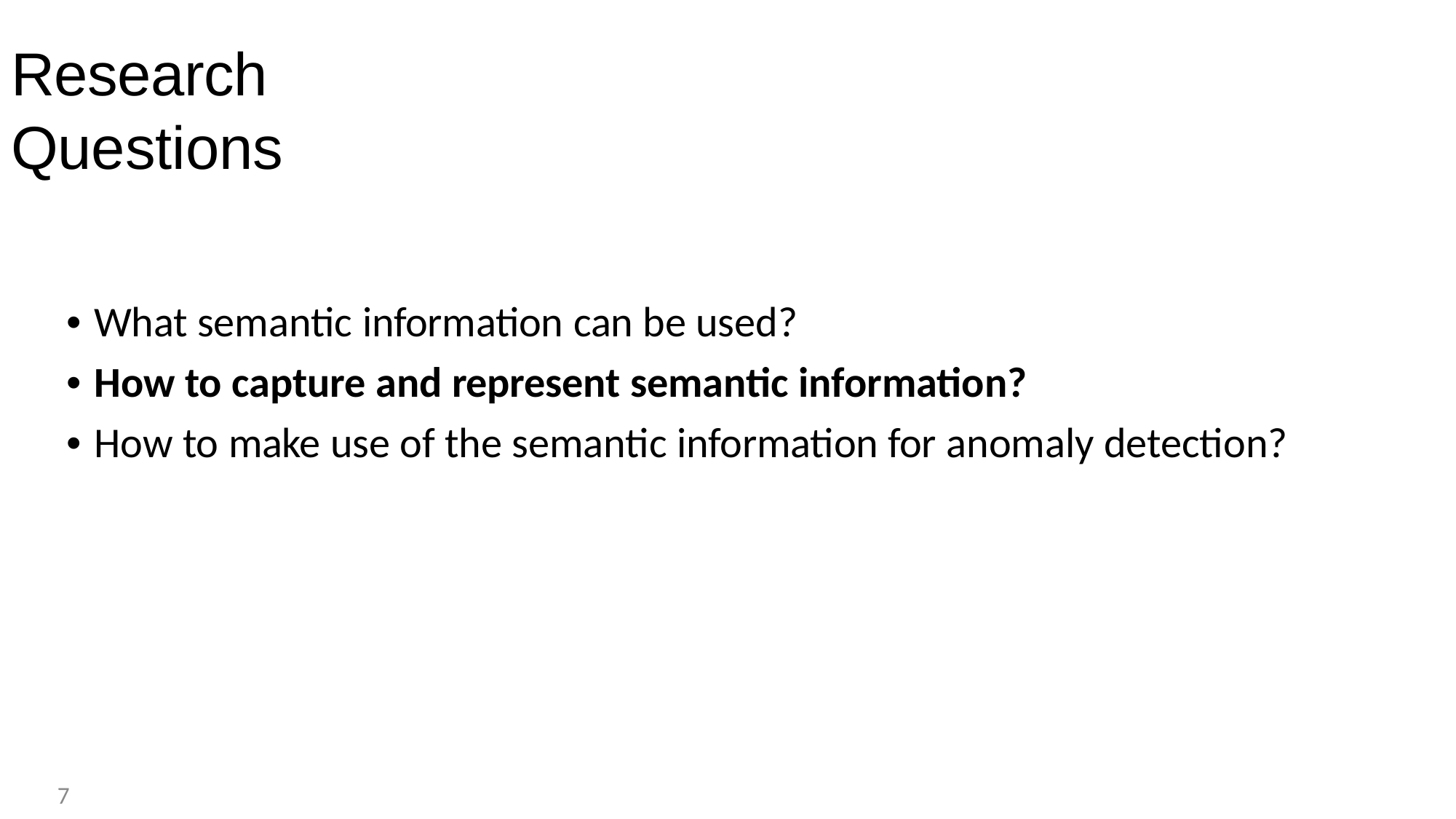

Research Questions
• What semantic information can be used?
• How to capture and represent semantic information?
• How to make use of the semantic information for anomaly detection?
7